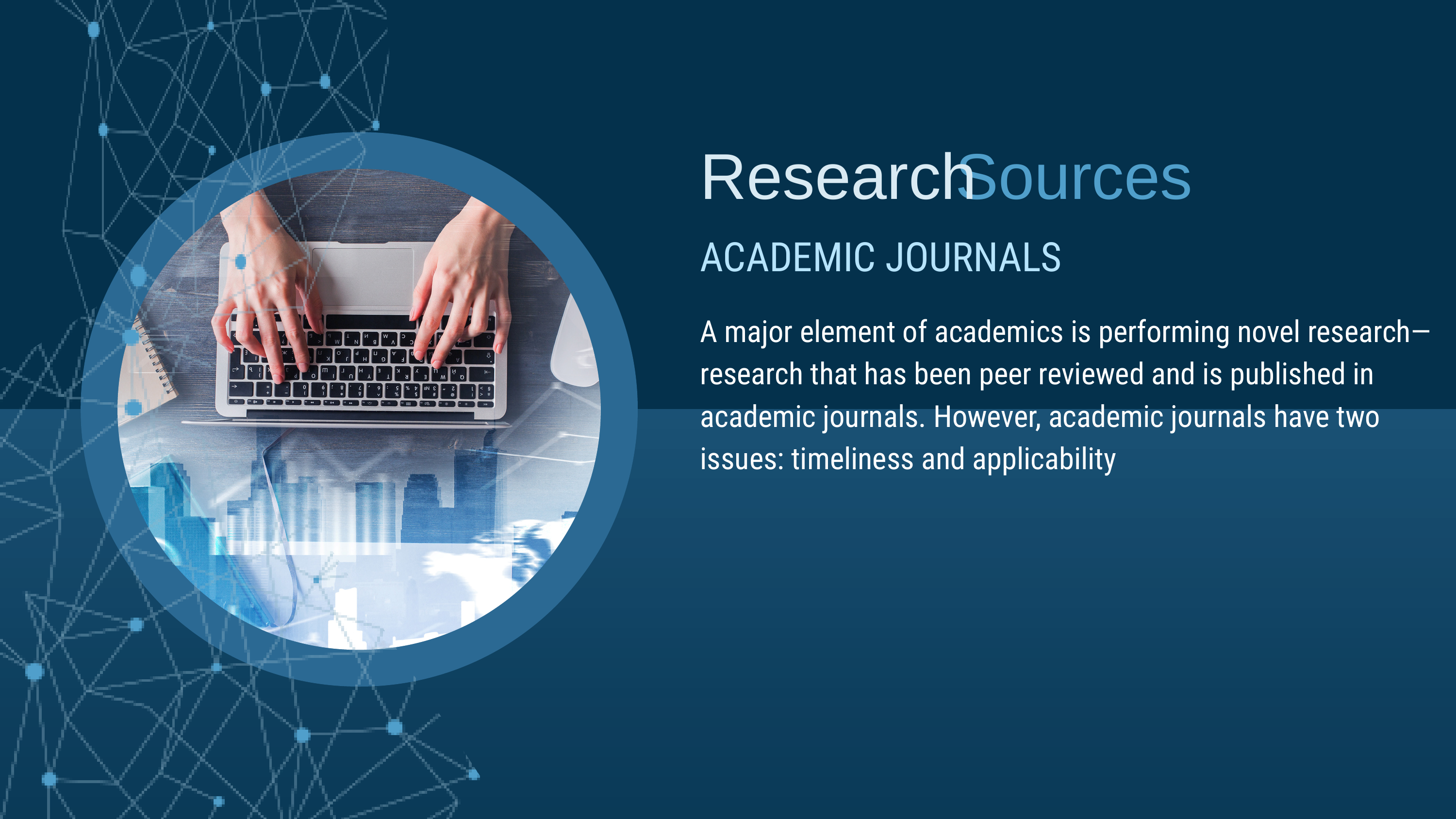

Research
Sources

ACADEMIC JOURNALS
A major element of academics is performing novel research—research that has been peer reviewed and is published in academic journals. However, academic journals have two issues: timeliness and applicability